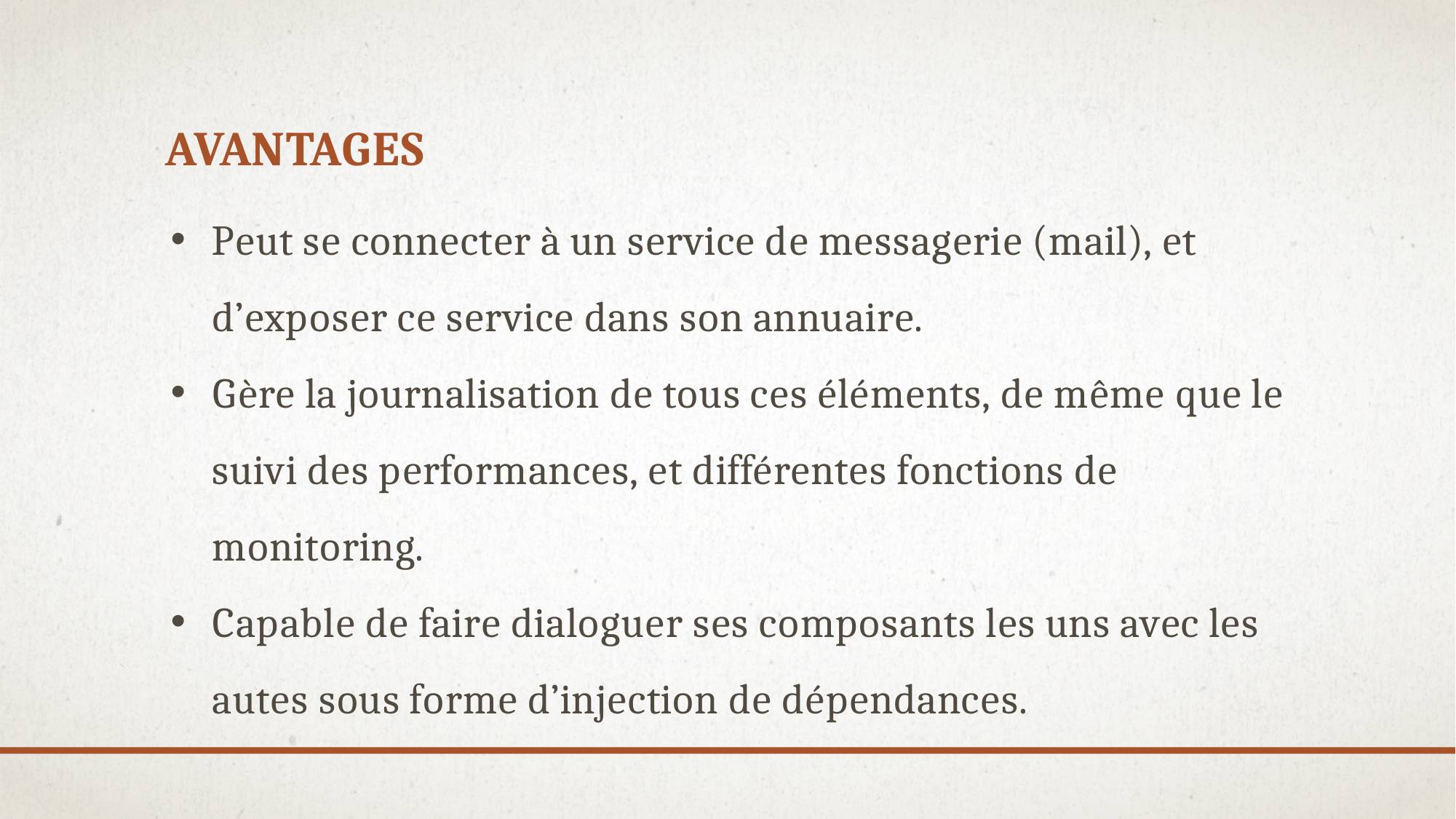

# avantages
Peut se connecter à un service de messagerie (mail), et d’exposer ce service dans son annuaire.
Gère la journalisation de tous ces éléments, de même que le suivi des performances, et différentes fonctions de monitoring.
Capable de faire dialoguer ses composants les uns avec les autes sous forme d’injection de dépendances.